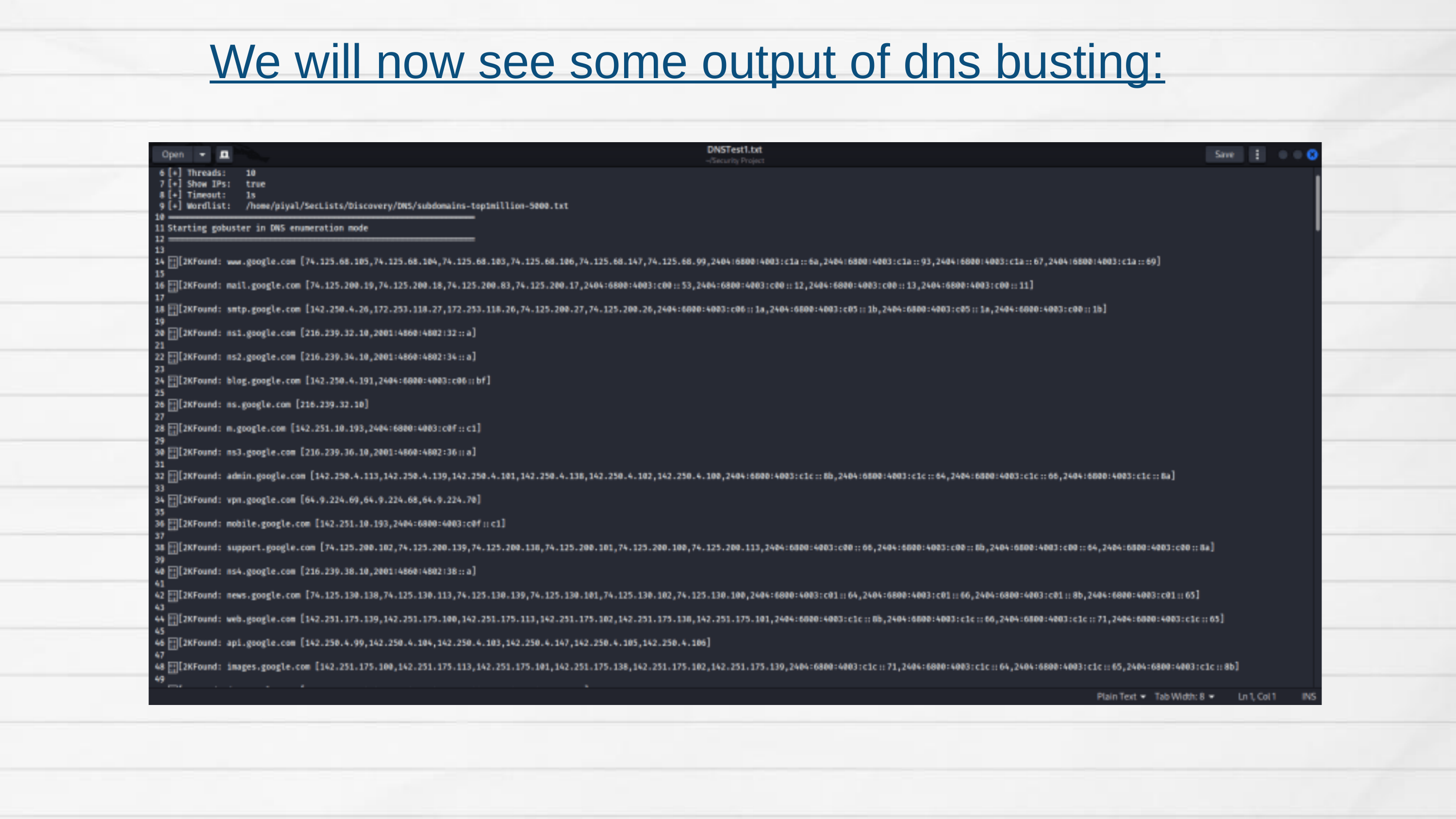

We will now see some output of dns busting: